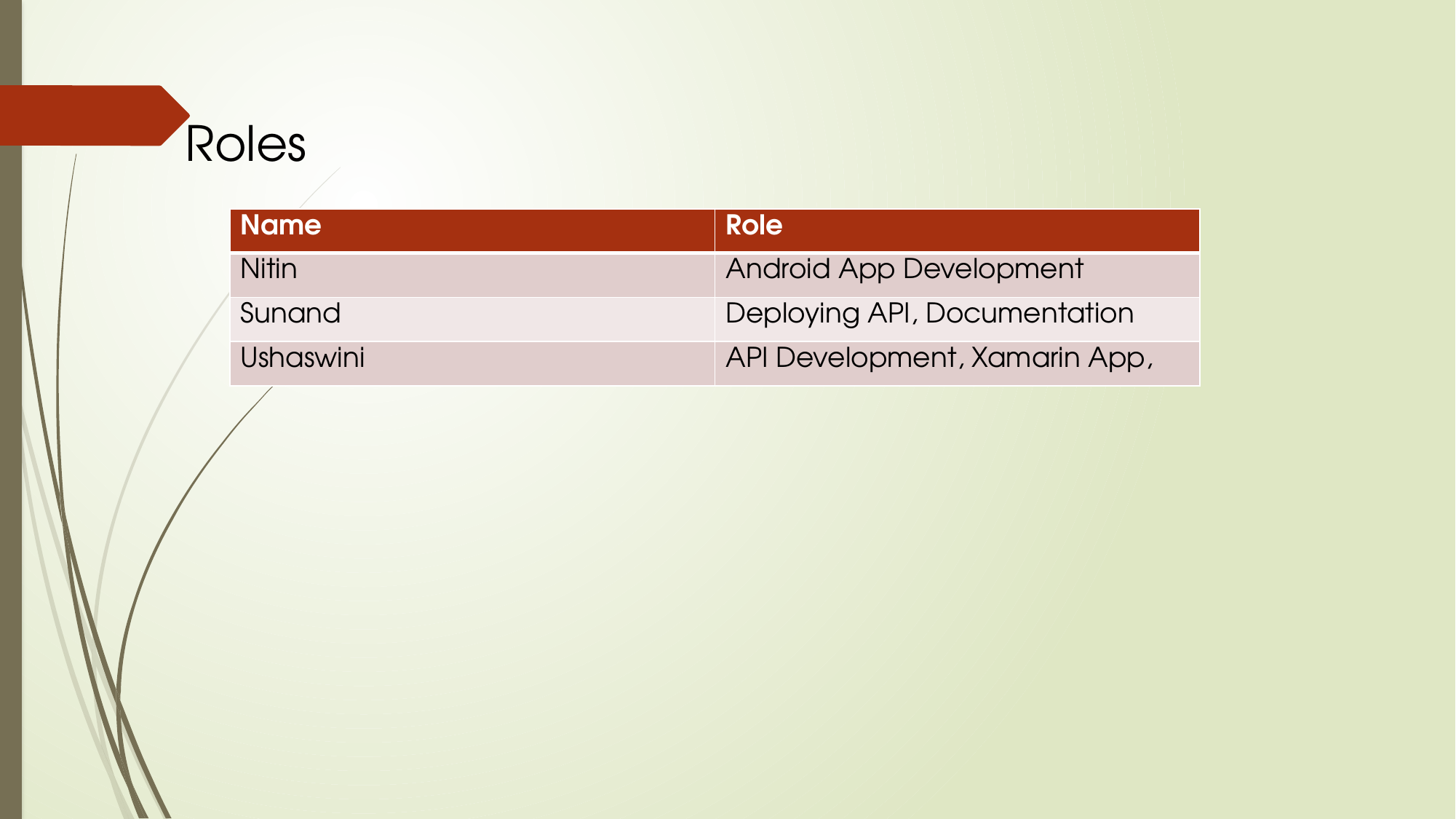

Roles
| Name | Role |
| --- | --- |
| Nitin | Android App Development |
| Sunand | Deploying API, Documentation |
| Ushaswini | API Development, Xamarin App, |